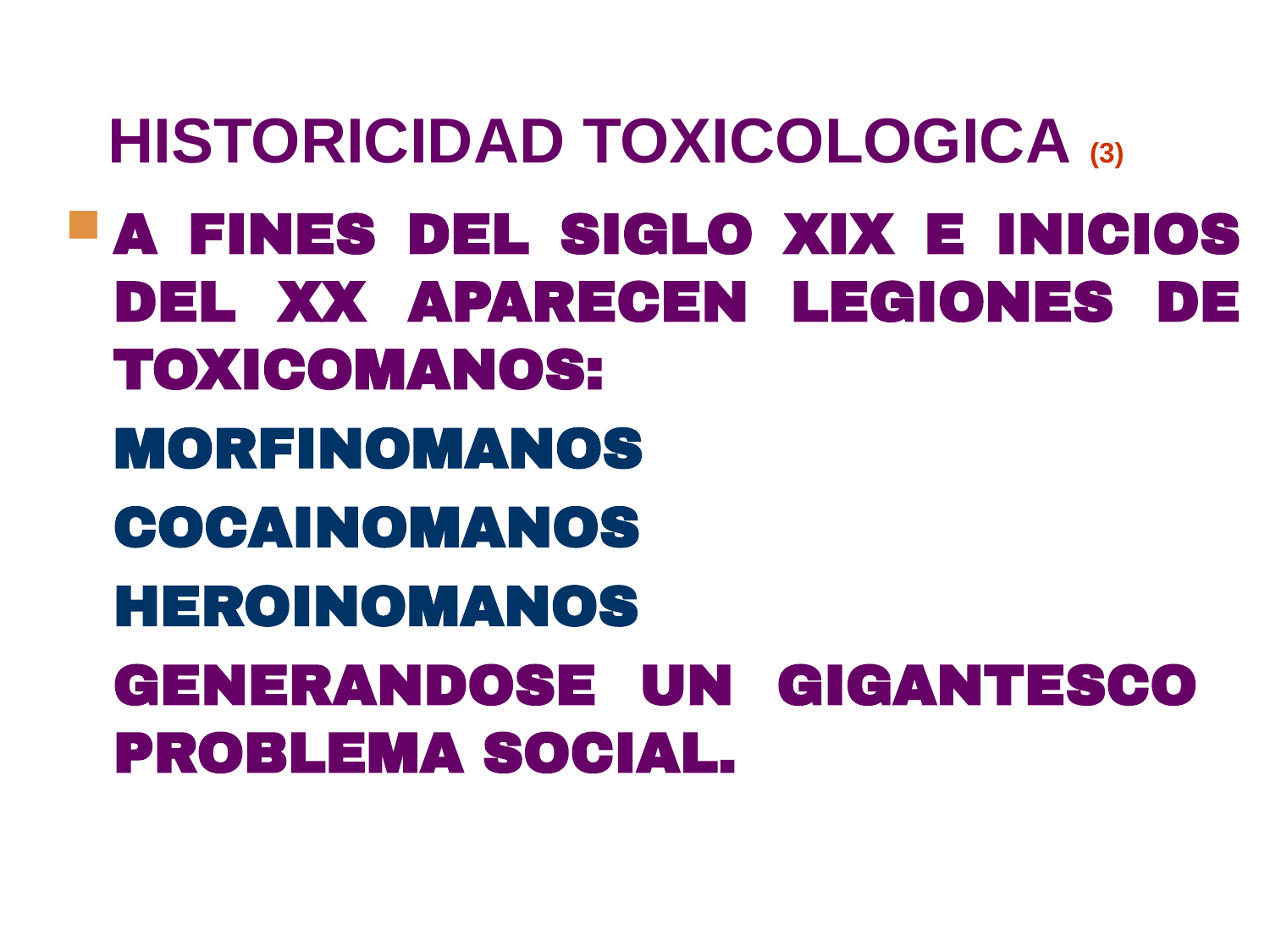

# HISTORICIDAD TOXICOLOGICA (3)
A FINES DEL SIGLO XIX E INICIOS DEL XX APARECEN LEGIONES DE TOXICOMANOS:
	MORFINOMANOS
	COCAINOMANOS
	HEROINOMANOS
	GENERANDOSE UN GIGANTESCO  PROBLEMA SOCIAL.